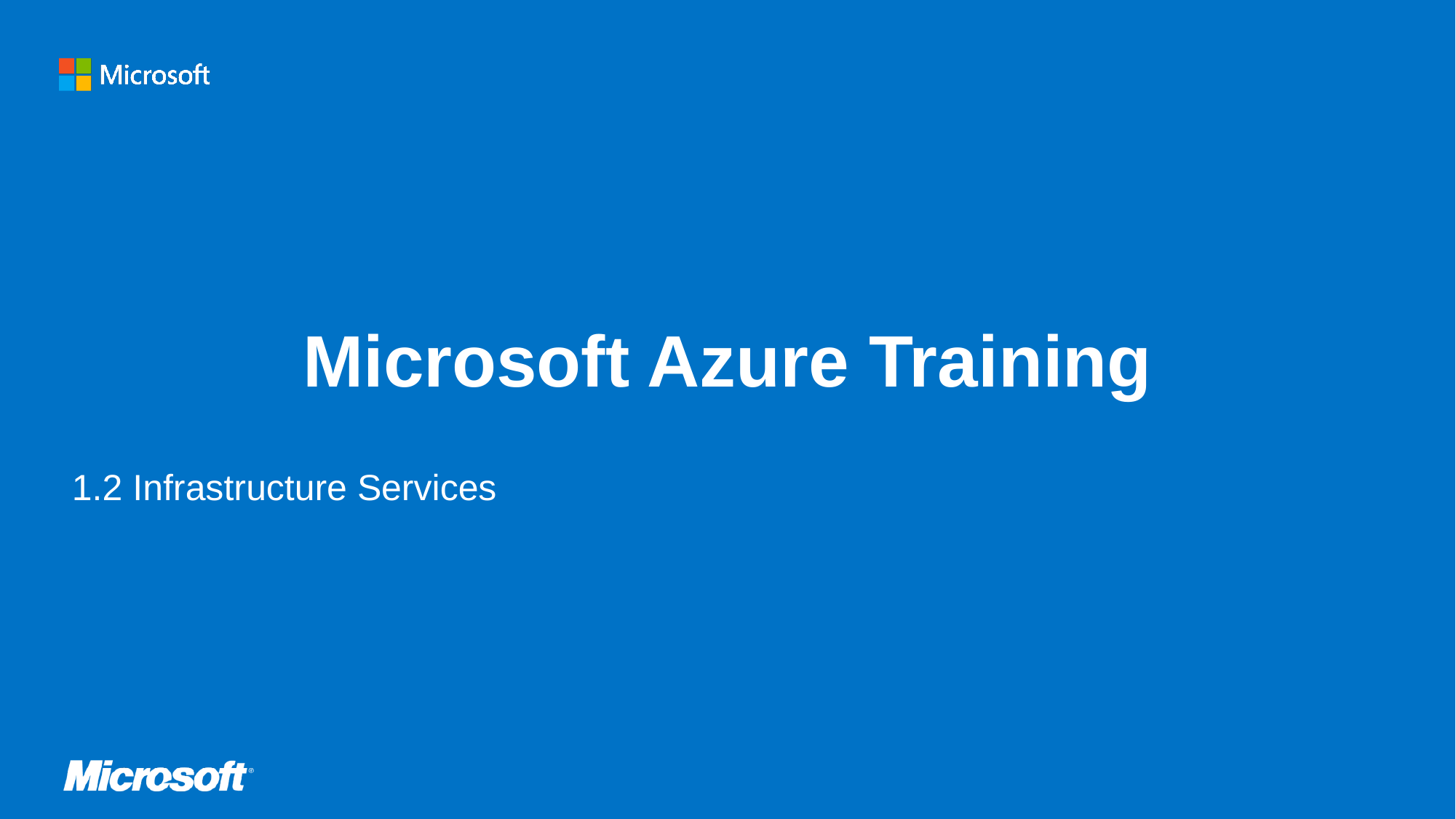

# Microsoft Azure Training
1.2 Infrastructure Services